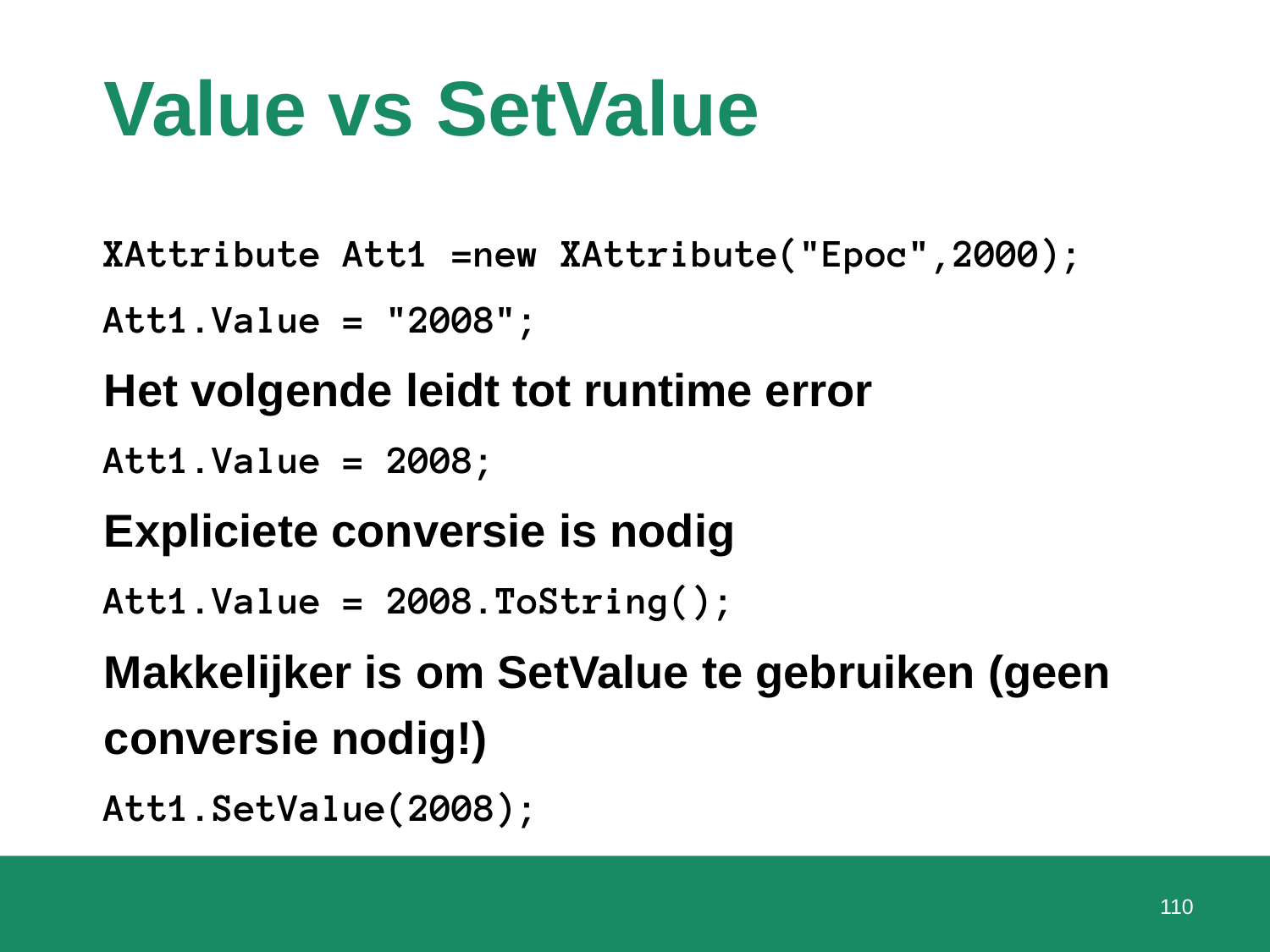

# Value vs SetValue
XAttribute Att1 =new XAttribute("Epoc",2000);
Att1.Value = "2008";
Het volgende leidt tot runtime error
Att1.Value = 2008;
Expliciete conversie is nodig
Att1.Value = 2008.ToString();
Makkelijker is om SetValue te gebruiken (geen conversie nodig!)
Att1.SetValue(2008);
110